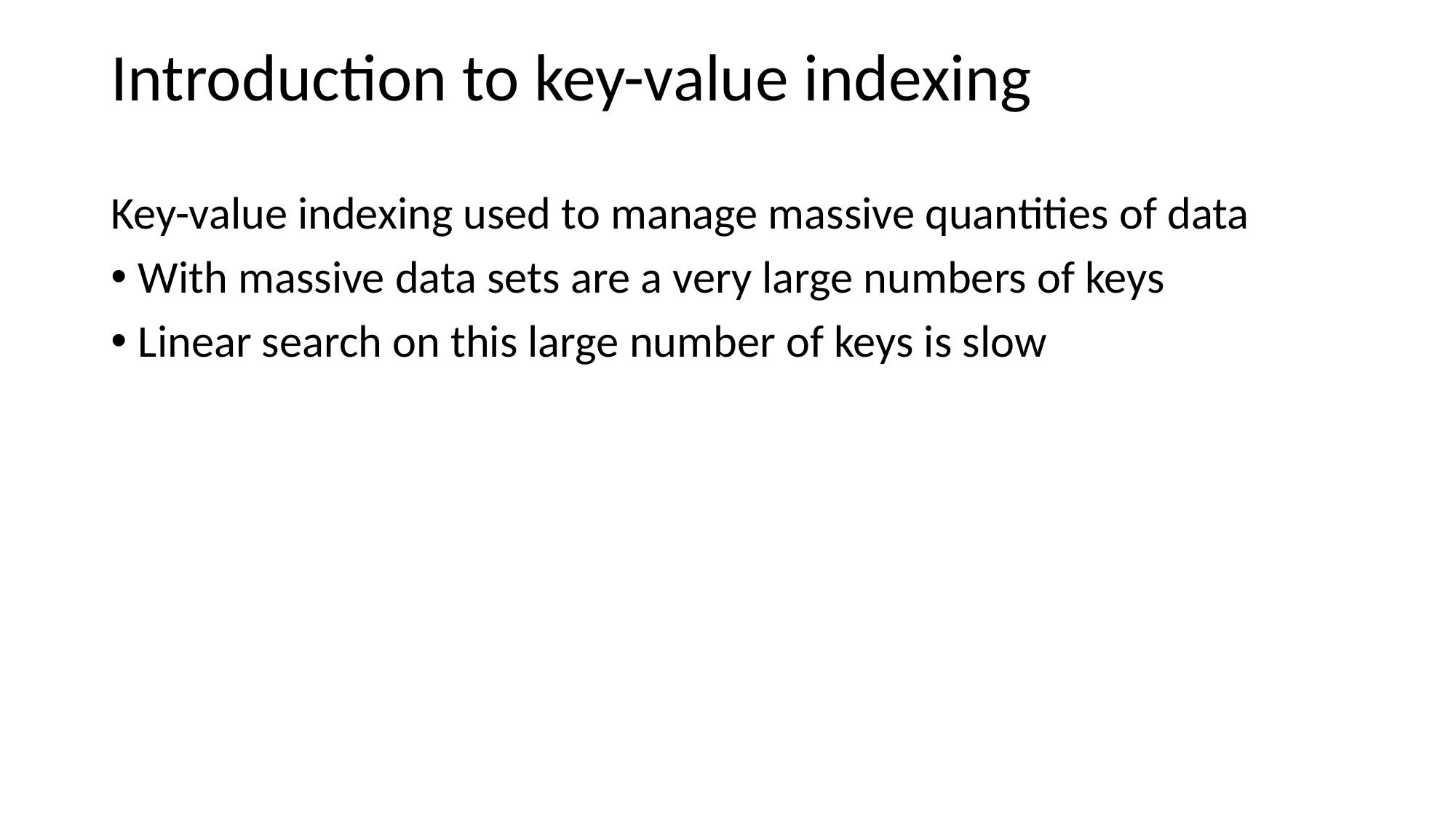

Introduction to key-value indexing
Key-value indexing used to manage massive quantities of data
With massive data sets are a very large numbers of keys
Linear search on this large number of keys is slow